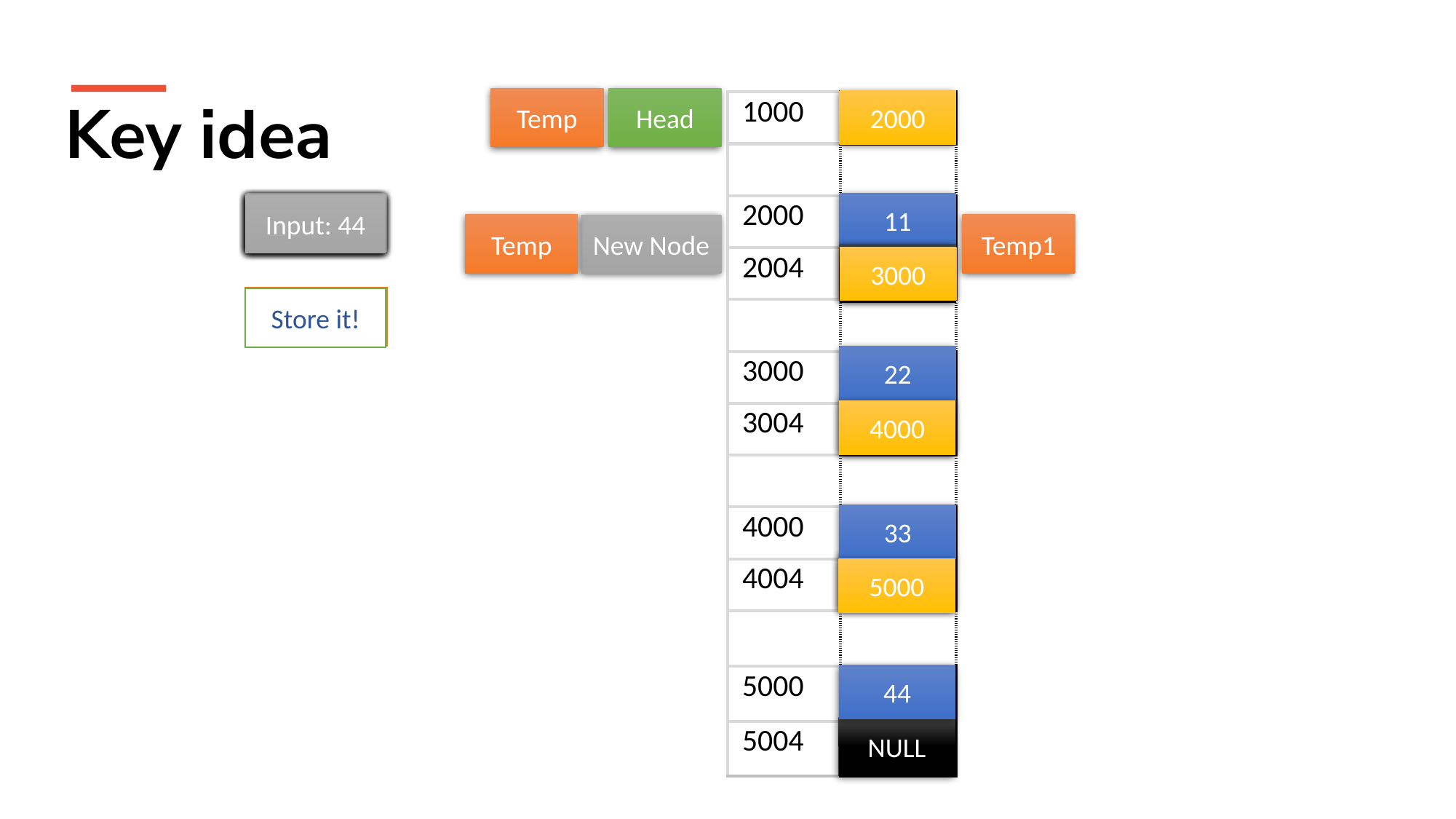

Key idea

Temp
Head
2000
| 1000 |  |
| --- | --- |
|  |  |
| 2000 |  |
| 2004 |  |
|  |  |
| 3000 |  |
| 3004 |  |
|  |  |
| 4000 |  |
| 4004 |  |
|  |  |
| 5000 |  |
| 5004 |  |
Input: 11
Input: 22
Input: 22
Input: 33
11
Input: 33
Input: 44
Temp
Temp1
New Node
NULL
3000
Don’t
Store it!
Don’t
Store it!
Store it!
Store it!
Store it!
Store it!
22
NULL
4000
33
NULL
5000
44
NULL